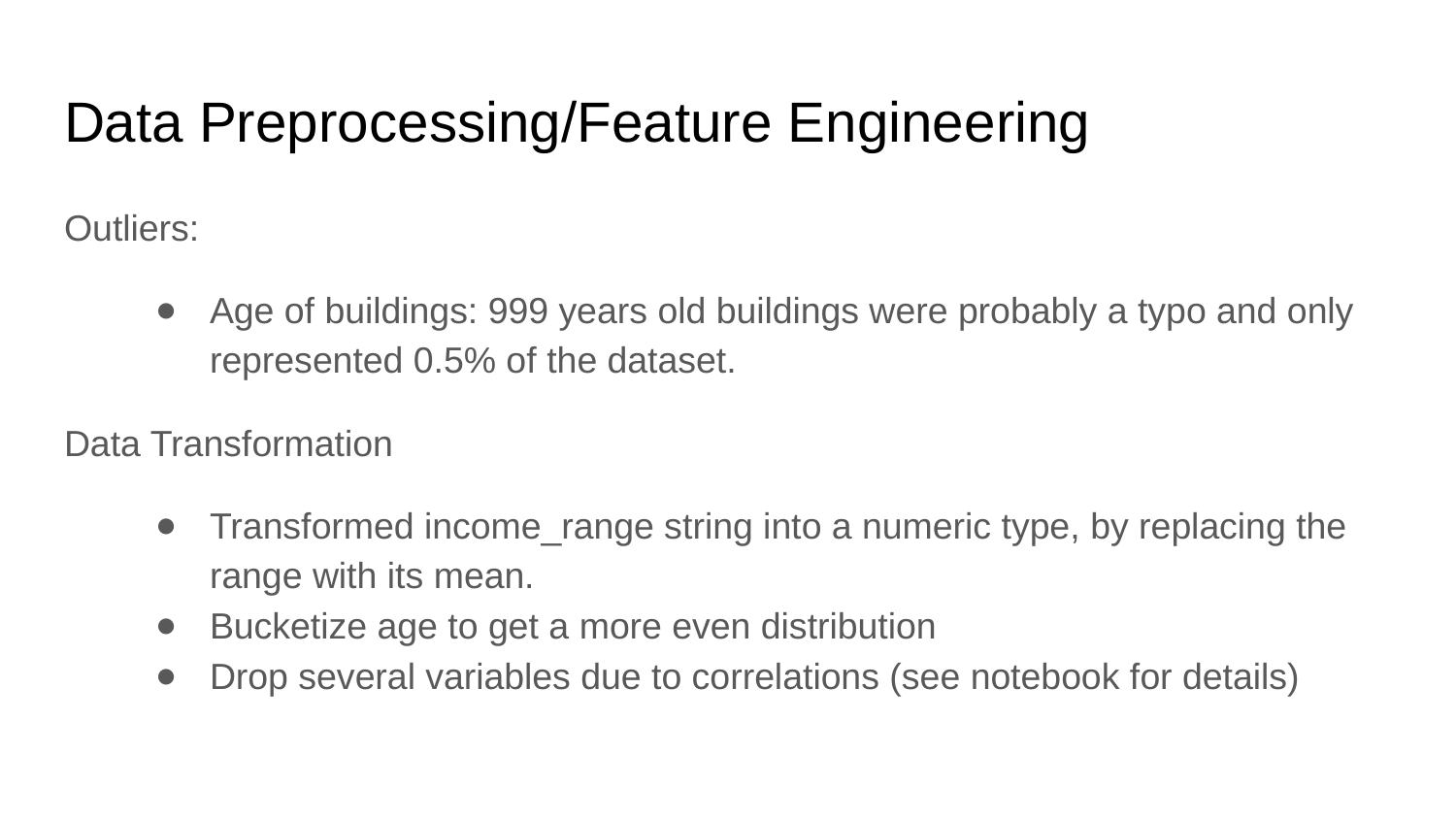

# Data Preprocessing/Feature Engineering
Outliers:
Age of buildings: 999 years old buildings were probably a typo and only represented 0.5% of the dataset.
Data Transformation
Transformed income_range string into a numeric type, by replacing the range with its mean.
Bucketize age to get a more even distribution
Drop several variables due to correlations (see notebook for details)